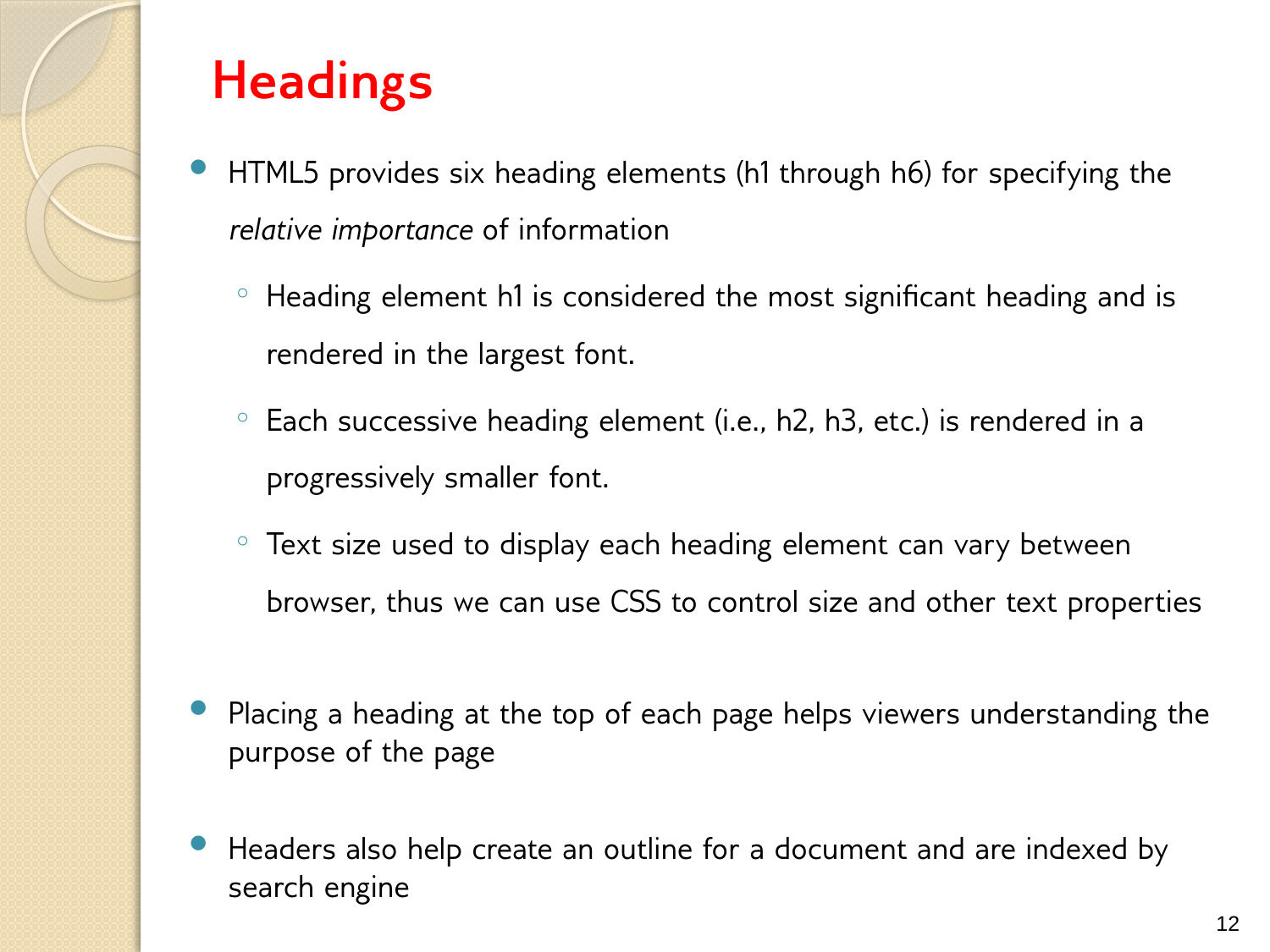

# Headings
HTML5 provides six heading elements (h1 through h6) for specifying the relative importance of information
Heading element h1 is considered the most significant heading and is rendered in the largest font.
Each successive heading element (i.e., h2, h3, etc.) is rendered in a progressively smaller font.
Text size used to display each heading element can vary between browser, thus we can use CSS to control size and other text properties

Placing a heading at the top of each page helps viewers understanding the purpose of the page

Headers also help create an outline for a document and are indexed by search engine

12